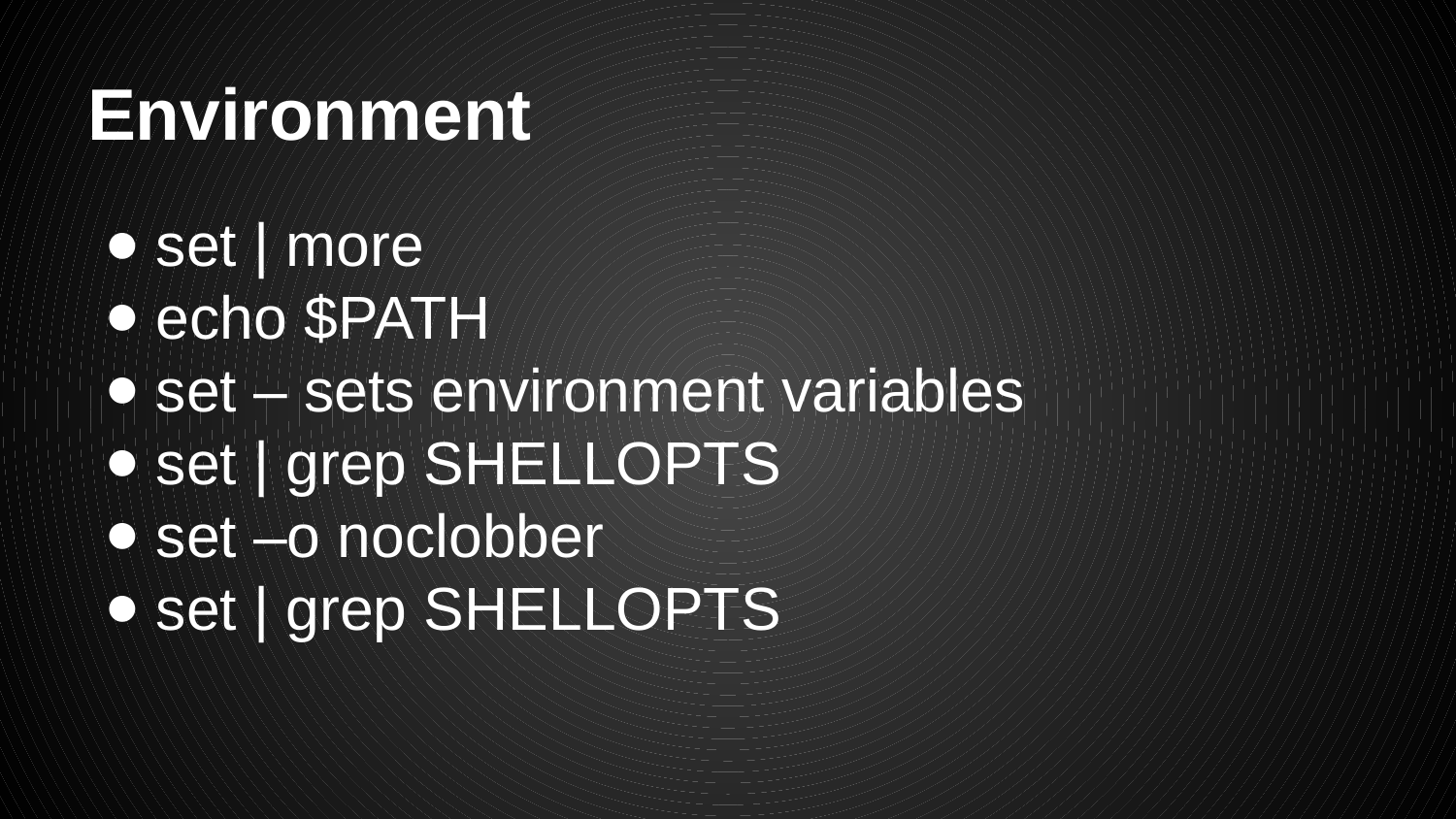

# Environment
set | more
echo $PATH
set – sets environment variables
set | grep SHELLOPTS
set –o noclobber
set | grep SHELLOPTS